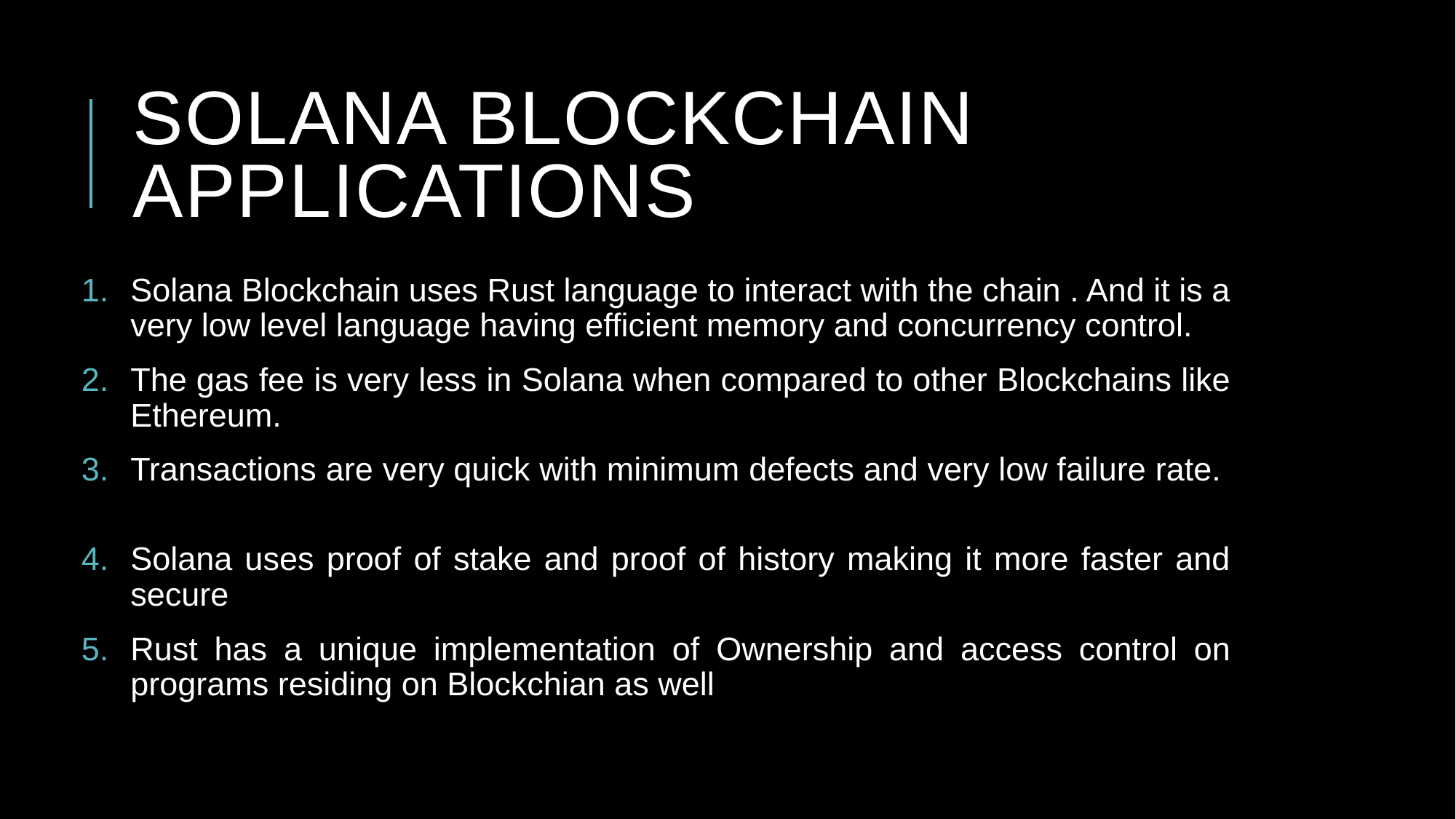

# Solana Blockchain applications
Solana Blockchain uses Rust language to interact with the chain . And it is a very low level language having efficient memory and concurrency control.
The gas fee is very less in Solana when compared to other Blockchains like Ethereum.
Transactions are very quick with minimum defects and very low failure rate.
Solana uses proof of stake and proof of history making it more faster and secure
Rust has a unique implementation of Ownership and access control on programs residing on Blockchian as well